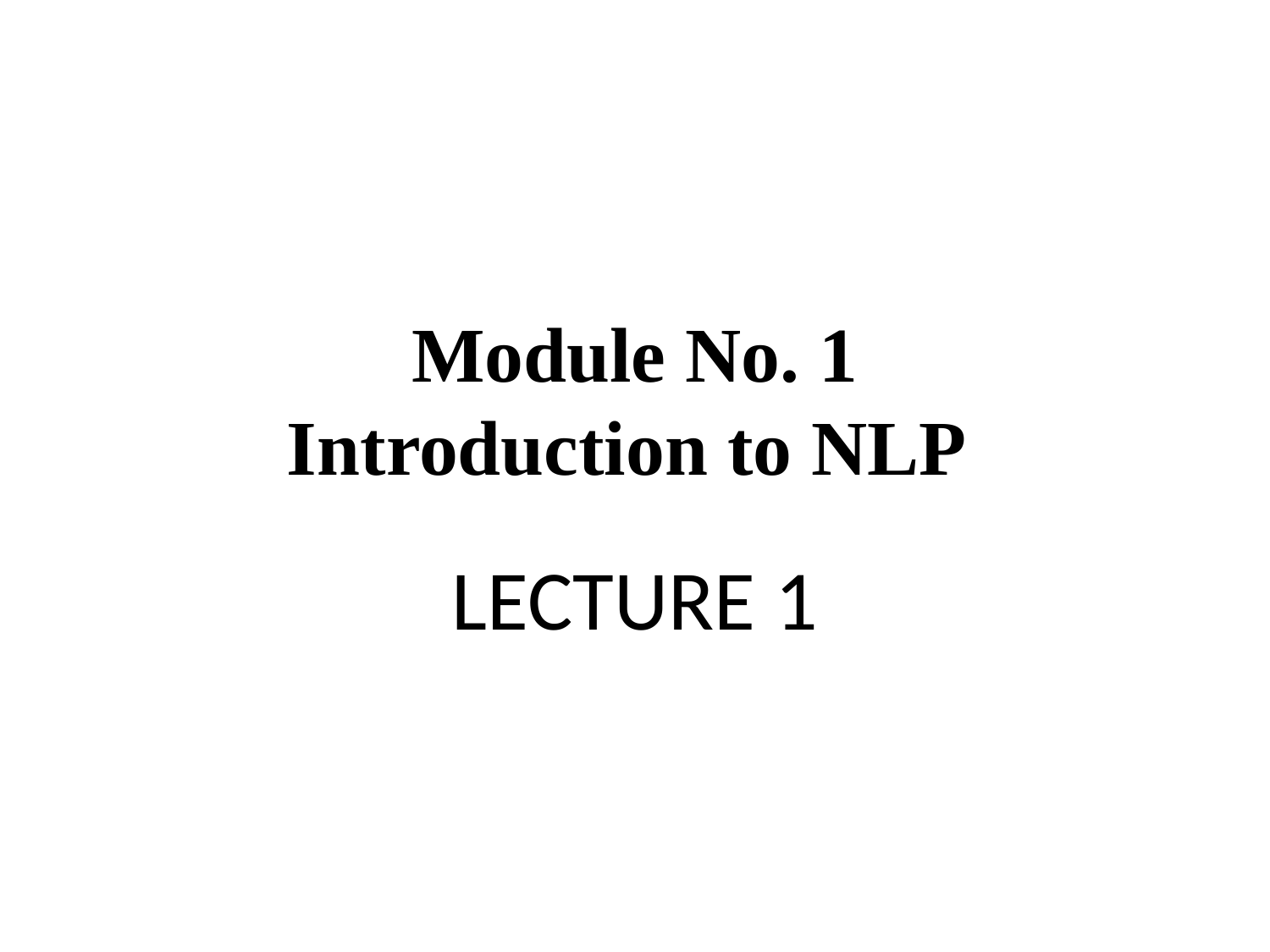

# Module No. 1 Introduction to NLP
LECTURE 1